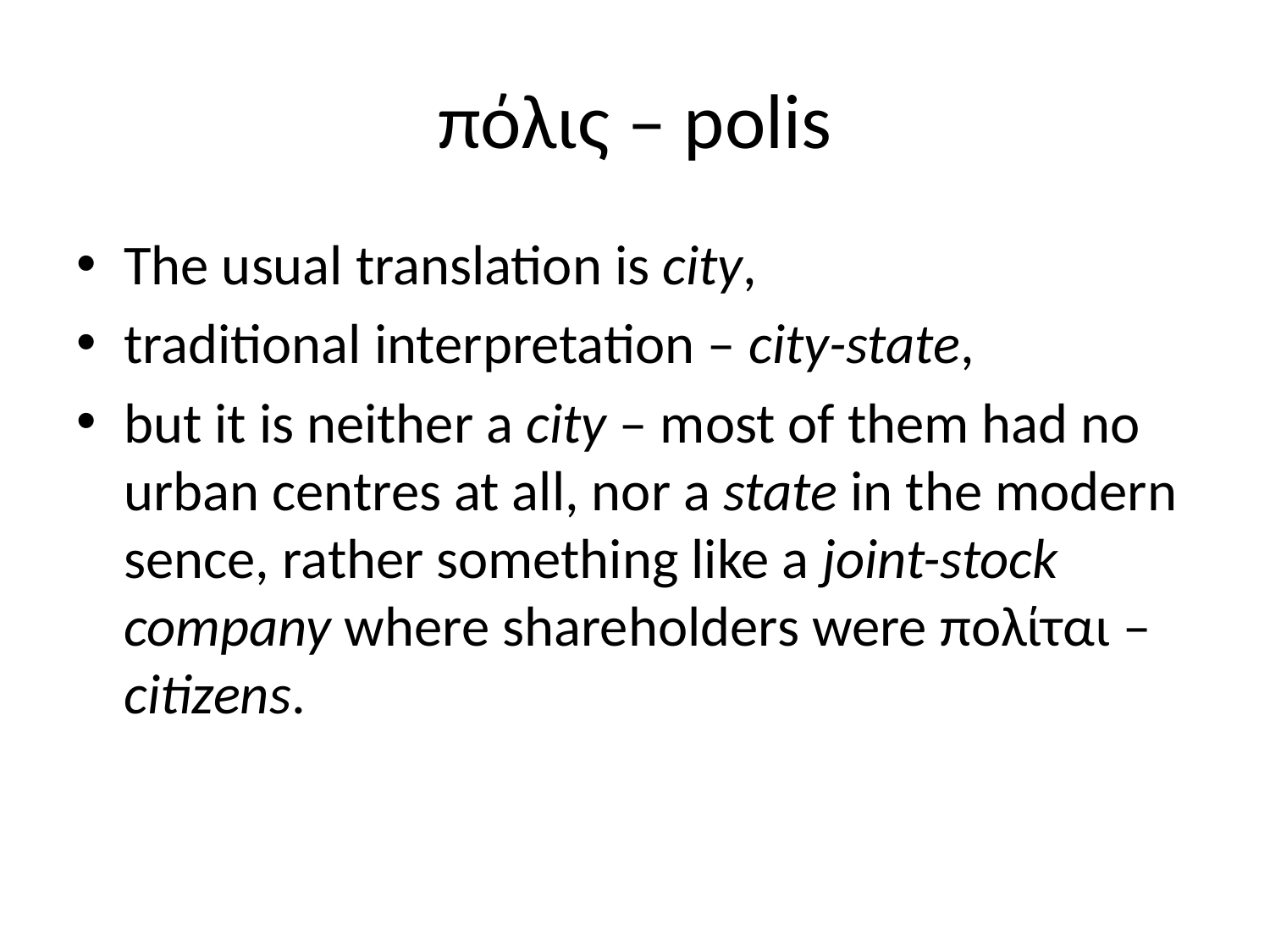

# πόλις – polis
The usual translation is city,
traditional interpretation – city-state,
but it is neither a city – most of them had no urban centres at all, nor a state in the modern sence, rather something like a joint-stock company where shareholders were πολίται – citizens.